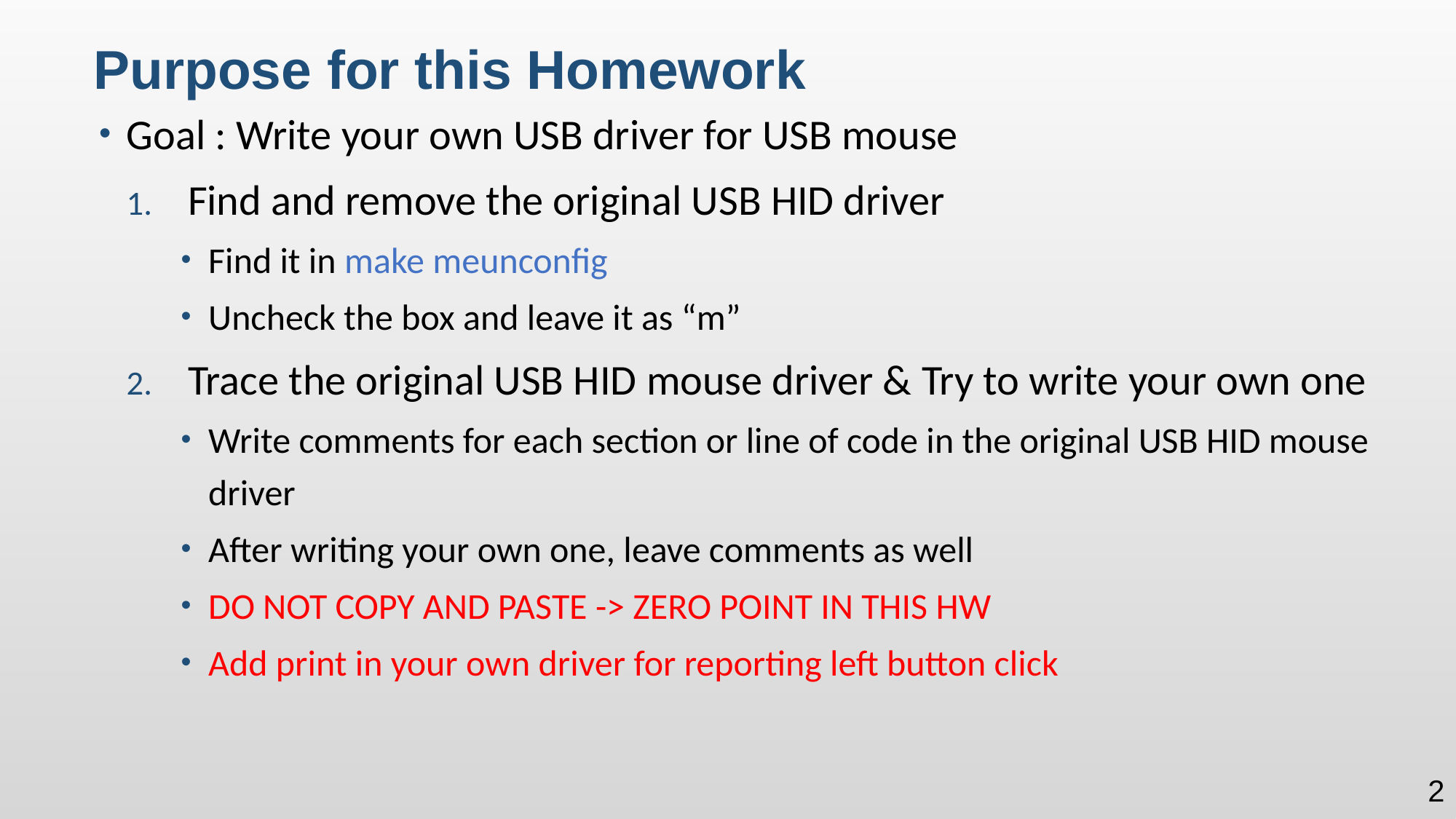

Purpose for this Homework
Goal : Write your own USB driver for USB mouse
Find and remove the original USB HID driver
Find it in make meunconfig
Uncheck the box and leave it as “m”
Trace the original USB HID mouse driver & Try to write your own one
Write comments for each section or line of code in the original USB HID mouse driver
After writing your own one, leave comments as well
DO NOT COPY AND PASTE -> ZERO POINT IN THIS HW
Add print in your own driver for reporting left button click

2